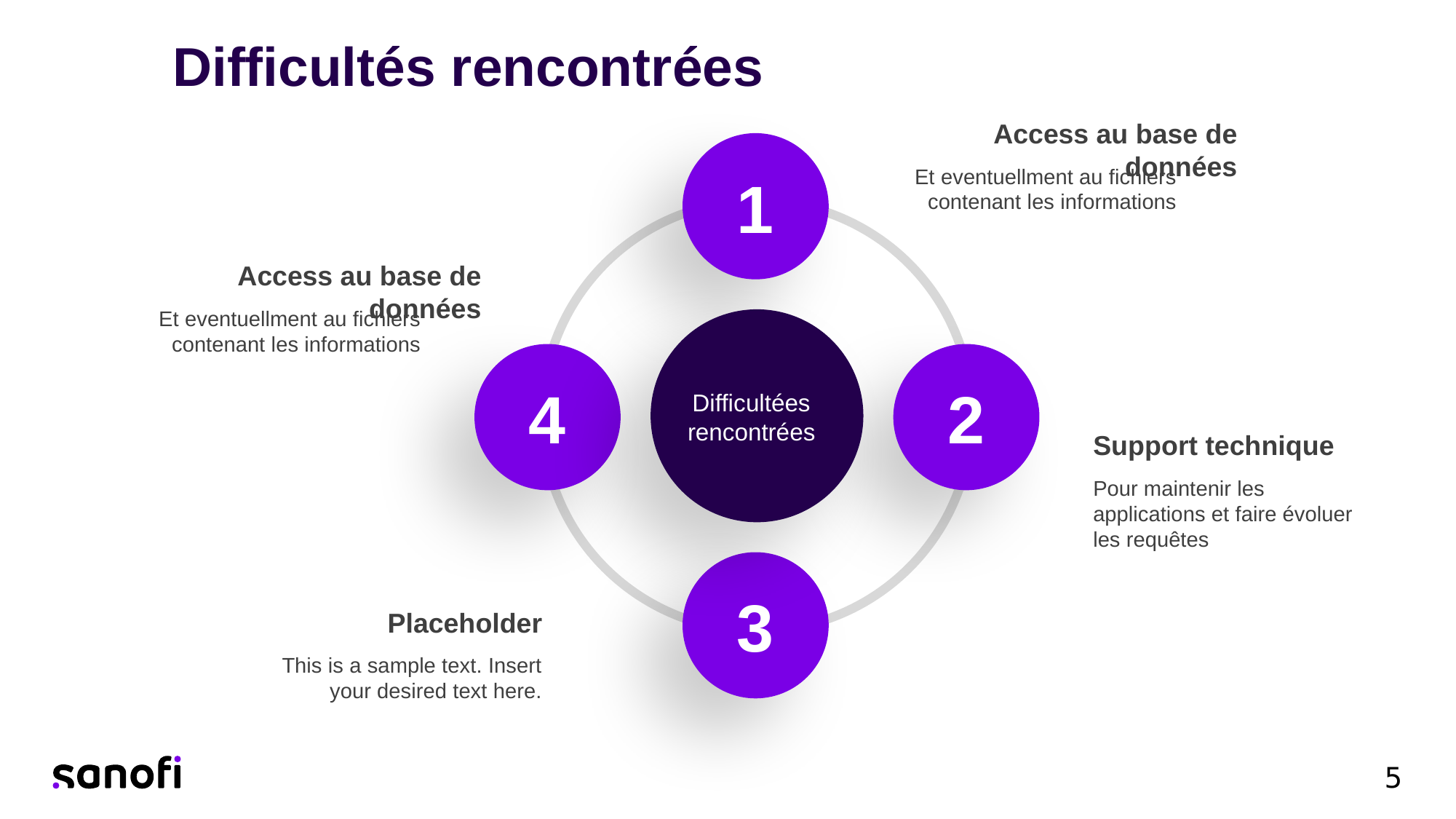

Difficultés rencontrées
Access au base de données
Et eventuellment au fichiers contenant les informations
1

Access au base de données
Et eventuellment au fichiers contenant les informations

4
2
Difficultées rencontrées
Support technique
Pour maintenir les applications et faire évoluer les requêtes
3
Placeholder
This is a sample text. Insert your desired text here.
5